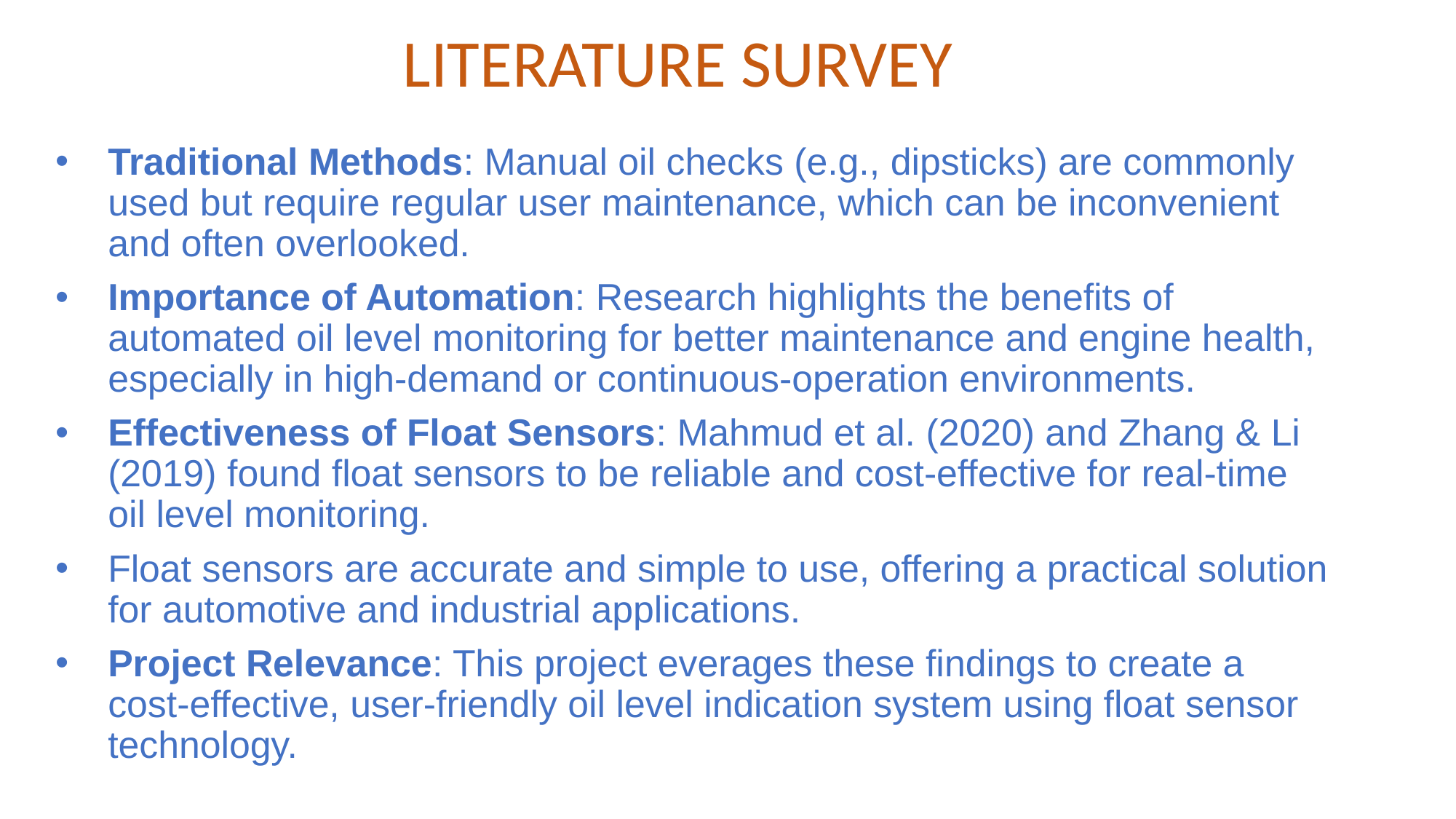

# LITERATURE SURVEY
Traditional Methods: Manual oil checks (e.g., dipsticks) are commonly used but require regular user maintenance, which can be inconvenient and often overlooked.
Importance of Automation: Research highlights the benefits of automated oil level monitoring for better maintenance and engine health, especially in high-demand or continuous-operation environments.
Effectiveness of Float Sensors: Mahmud et al. (2020) and Zhang & Li (2019) found float sensors to be reliable and cost-effective for real-time oil level monitoring.
Float sensors are accurate and simple to use, offering a practical solution for automotive and industrial applications.
Project Relevance: This project everages these findings to create a cost-effective, user-friendly oil level indication system using float sensor technology.